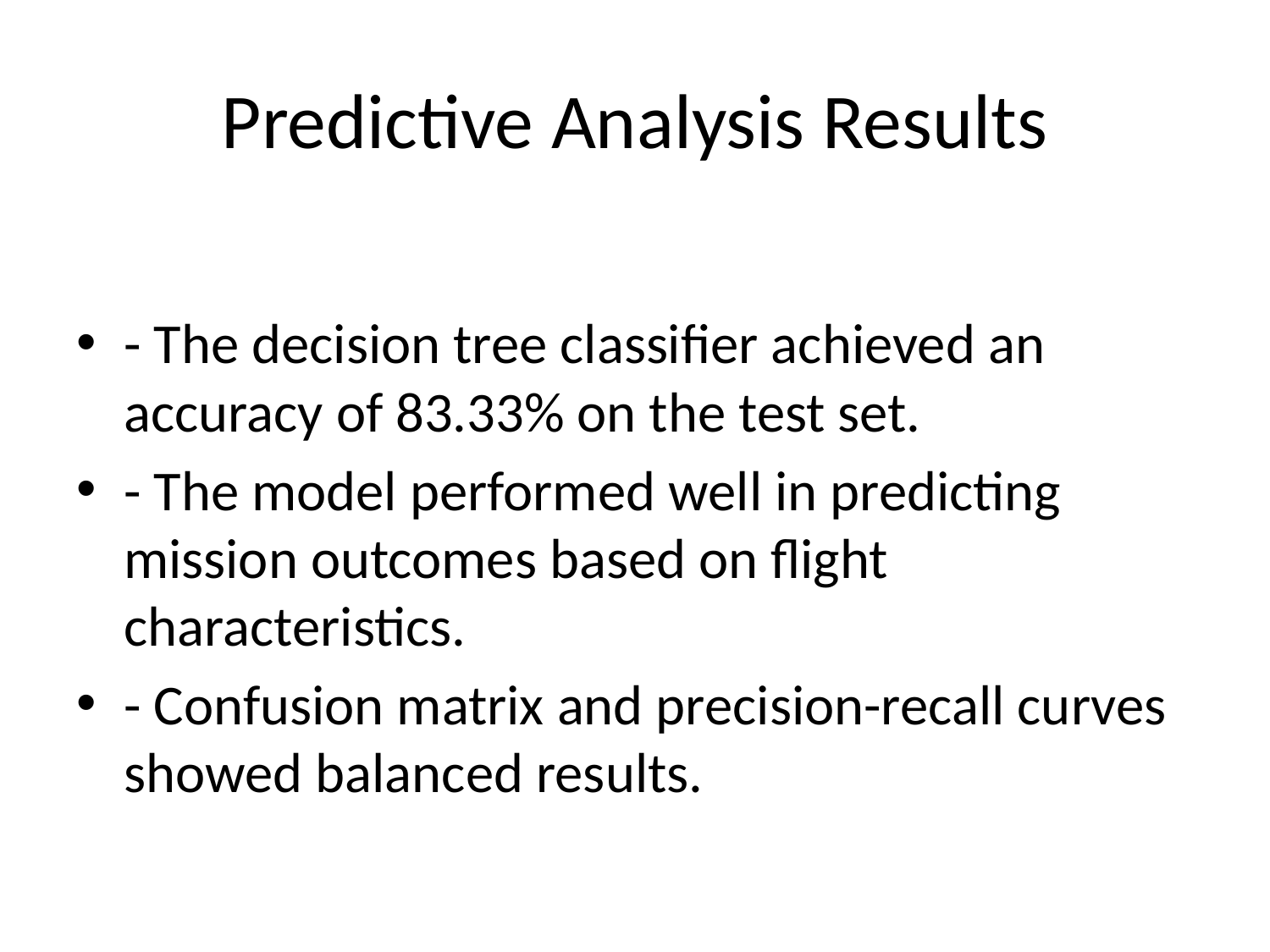

# Predictive Analysis Results

- The decision tree classifier achieved an accuracy of 83.33% on the test set.
- The model performed well in predicting mission outcomes based on flight characteristics.
- Confusion matrix and precision-recall curves showed balanced results.